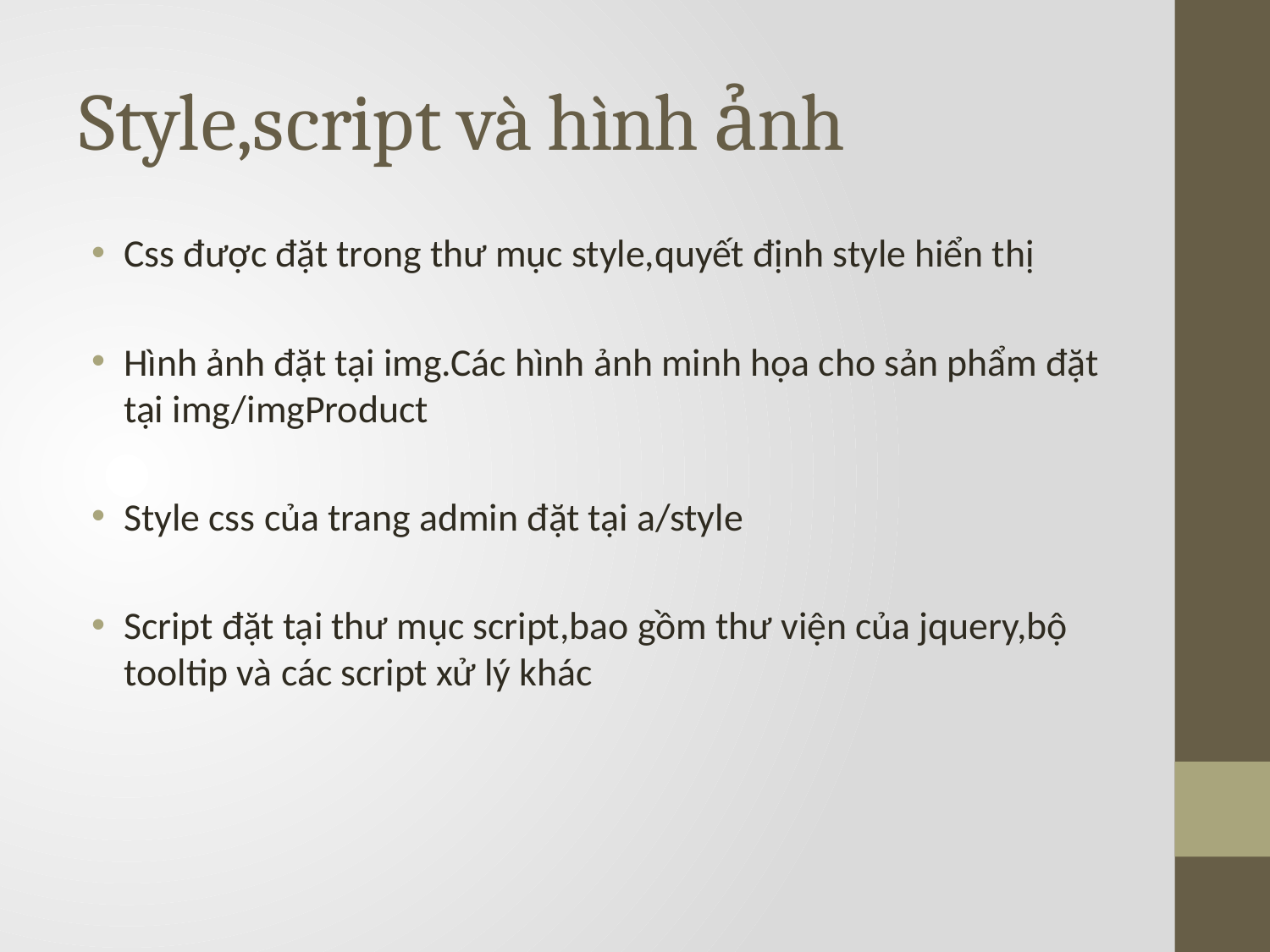

# Style,script và hình ảnh
Css được đặt trong thư mục style,quyết định style hiển thị

Hình ảnh đặt tại img.Các hình ảnh minh họa cho sản phẩm đặt tại img/imgProduct

Style css của trang admin đặt tại a/style

Script đặt tại thư mục script,bao gồm thư viện của jquery,bộ tooltip và các script xử lý khác